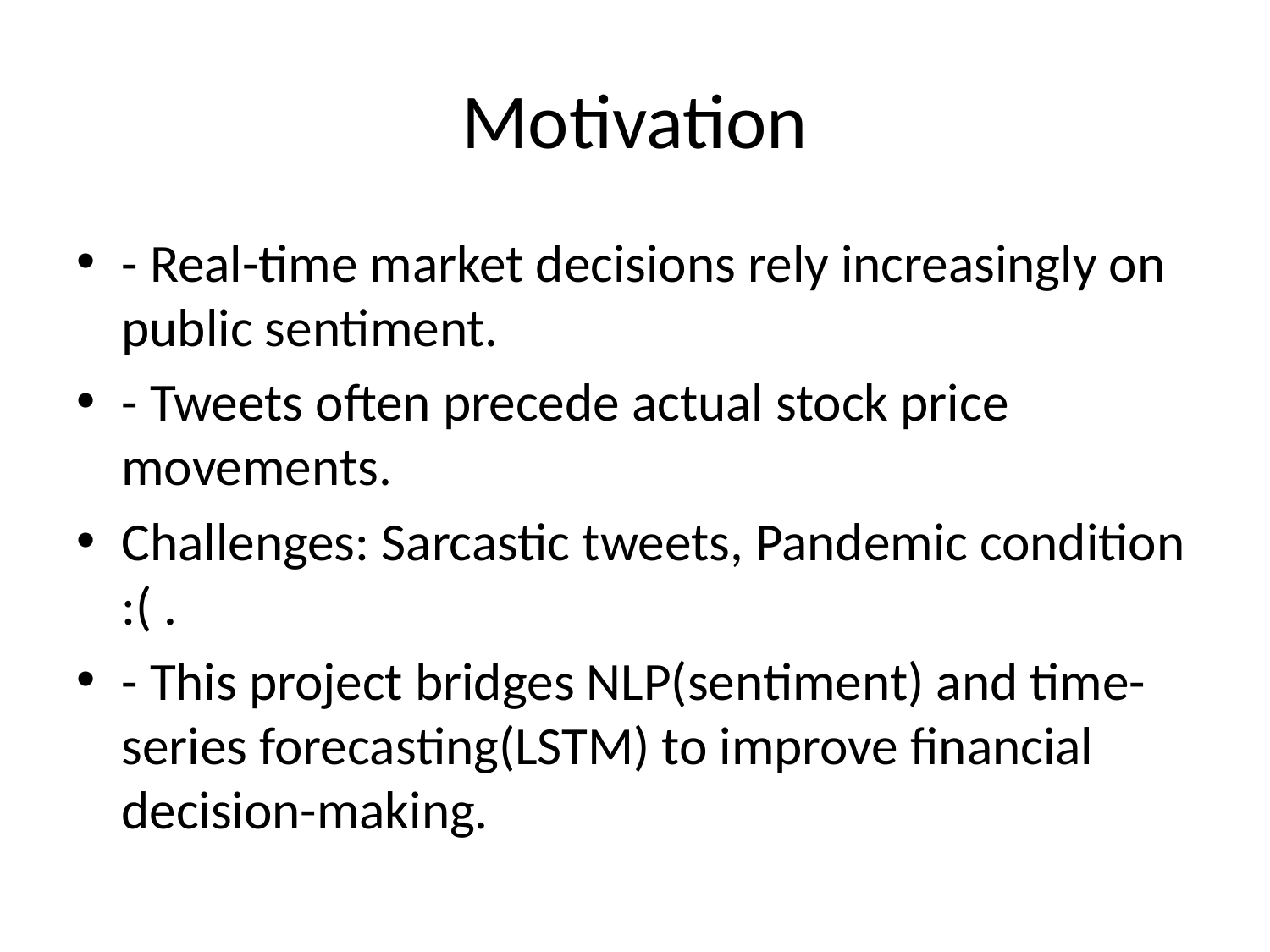

# Motivation
- Real-time market decisions rely increasingly on public sentiment.
- Tweets often precede actual stock price movements.
Challenges: Sarcastic tweets, Pandemic condition :( .
- This project bridges NLP(sentiment) and time-series forecasting(LSTM) to improve financial decision-making.